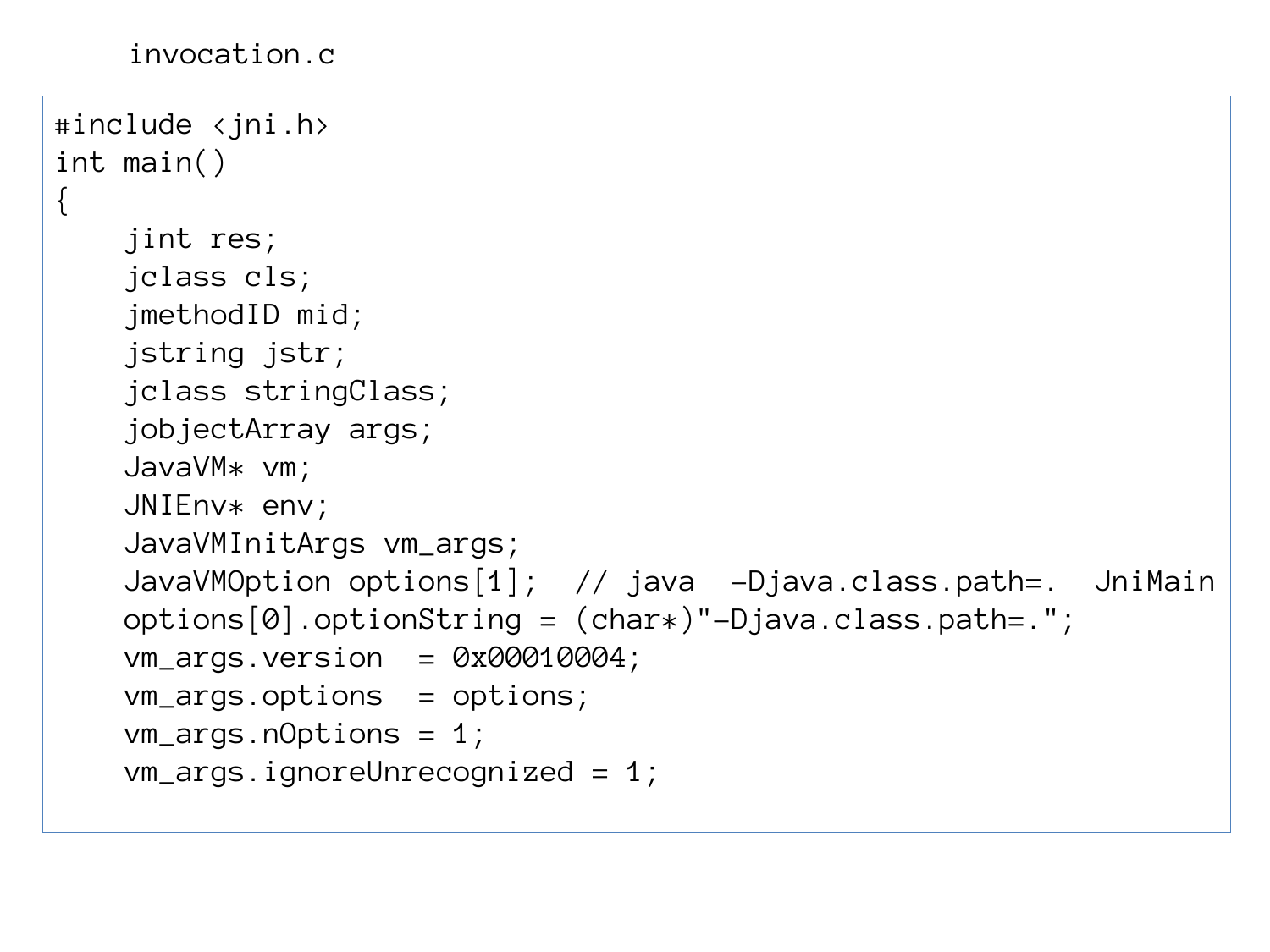

invocation.c
#include <jni.h>
int main()
{
    jint res;
    jclass cls;
    jmethodID mid;
    jstring jstr;
    jclass stringClass;
    jobjectArray args;
    JavaVM* vm;
    JNIEnv* env;
    JavaVMInitArgs vm_args;
    JavaVMOption options[1];  // java  -Djava.class.path=.  JniMain
    options[0].optionString = (char*)"-Djava.class.path=.";
    vm_args.version  = 0x00010004;
    vm_args.options  = options;
    vm_args.nOptions = 1;
    vm_args.ignoreUnrecognized = 1;